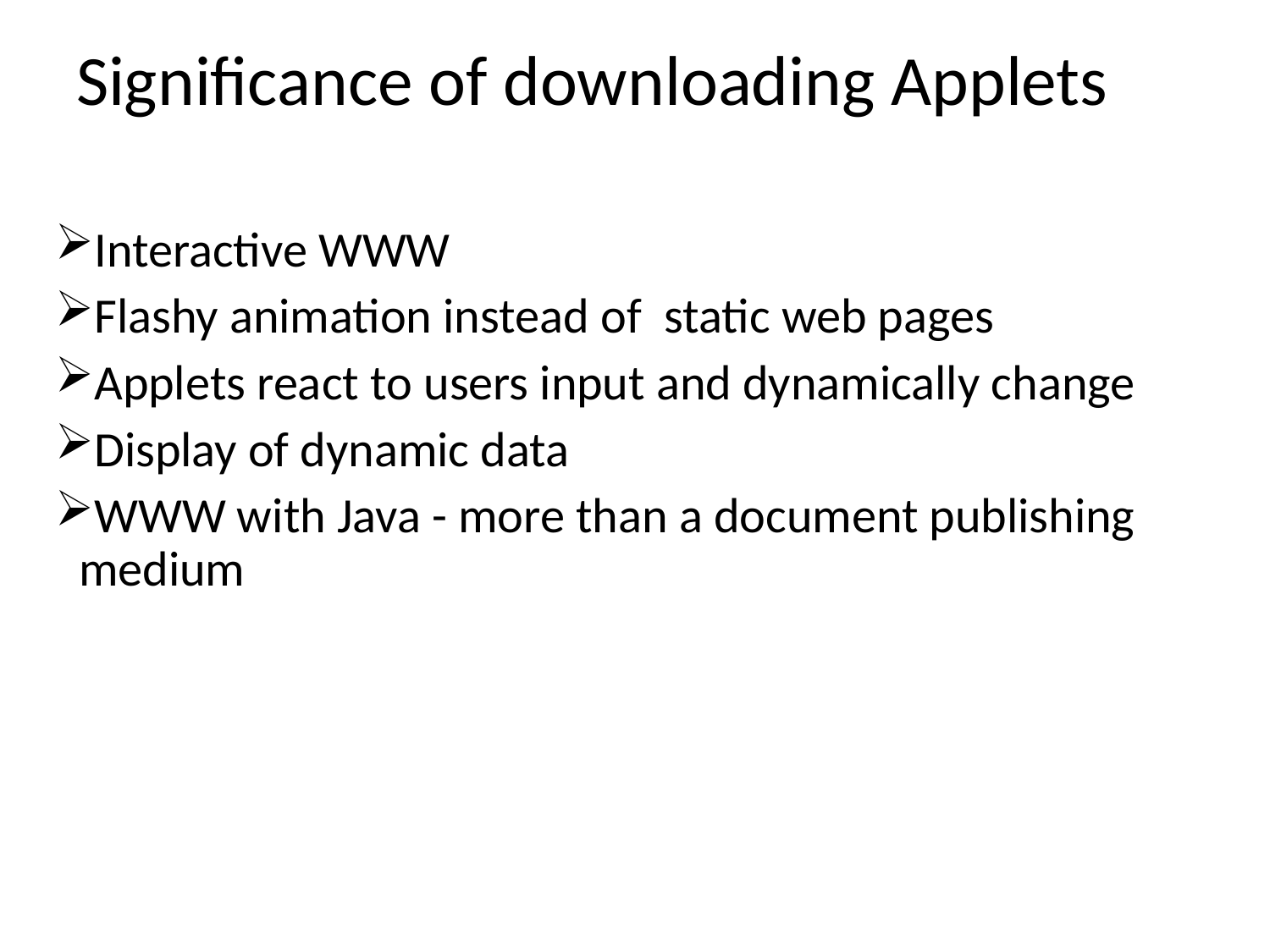

# Significance of downloading Applets
Interactive WWW
Flashy animation instead of  static web pages
Applets react to users input and dynamically change
Display of dynamic data
WWW with Java - more than a document publishing medium